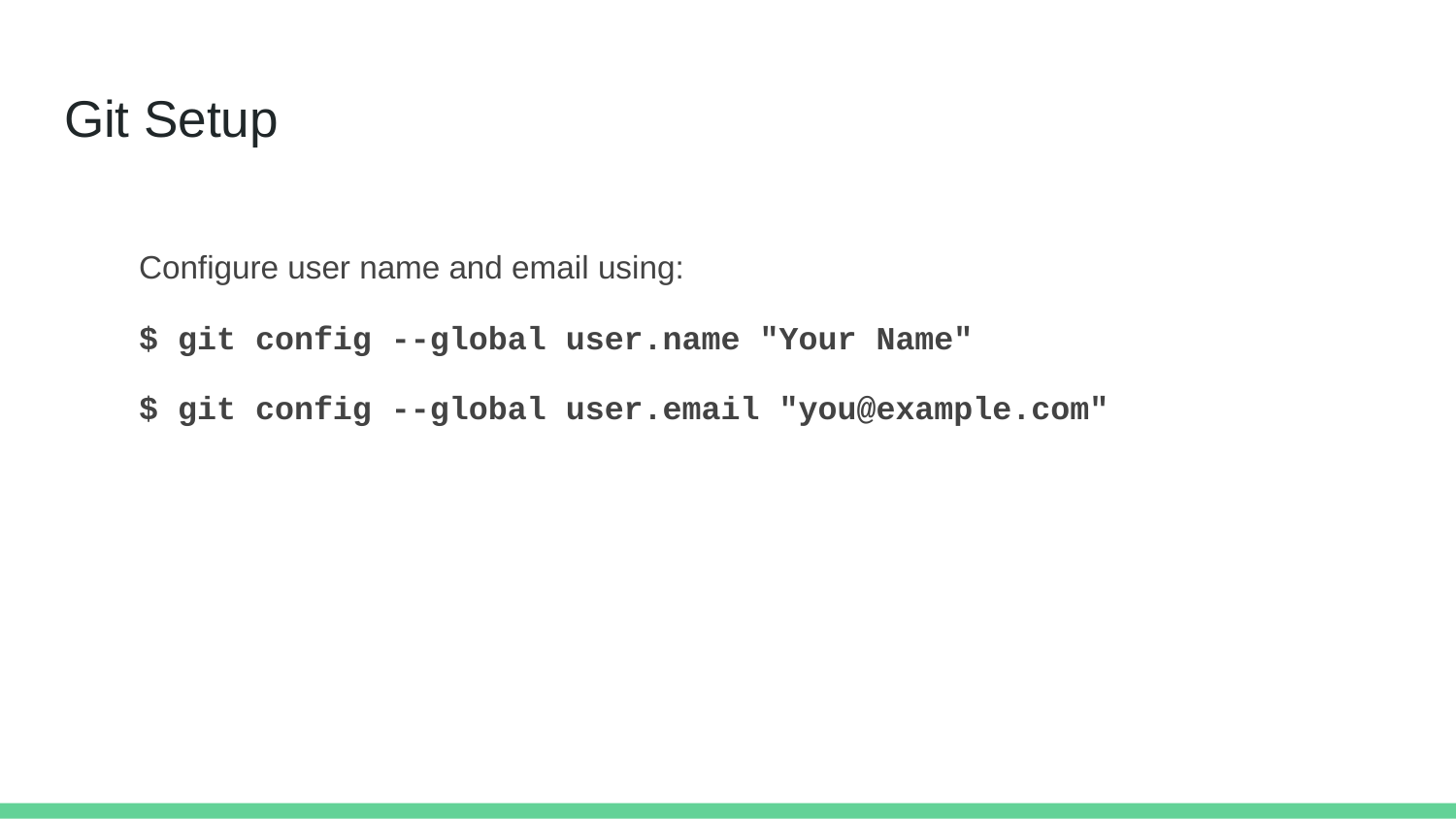

# Git Setup
Configure user name and email using:
$ git config --global user.name "Your Name"
$ git config --global user.email "you@example.com"